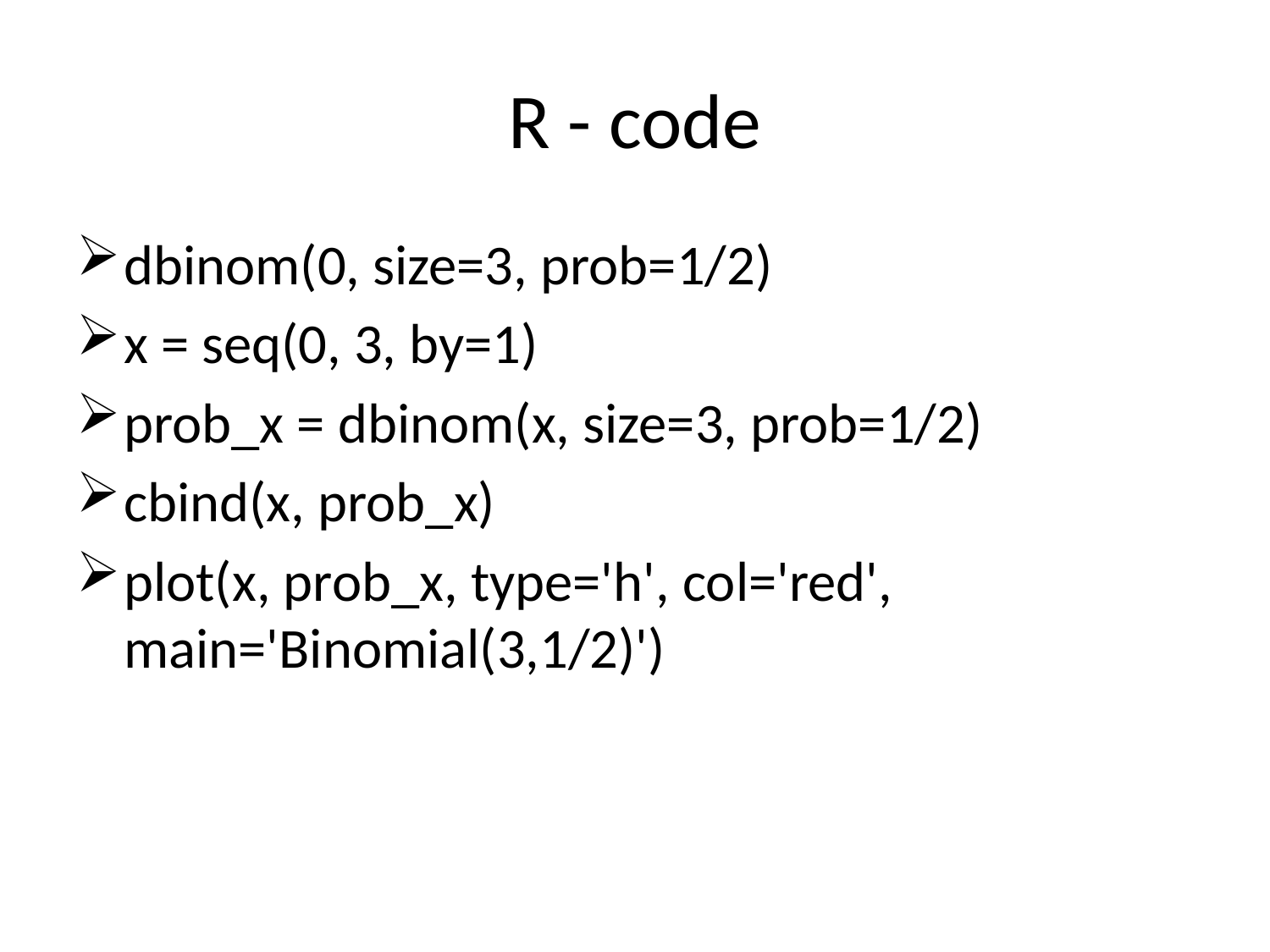

# R - code
dbinom(0, size=3, prob=1/2)
x = seq(0, 3, by=1)
prob_x = dbinom(x, size=3, prob=1/2)
cbind(x, prob_x)
plot(x, prob_x, type='h', col='red', main='Binomial(3,1/2)')